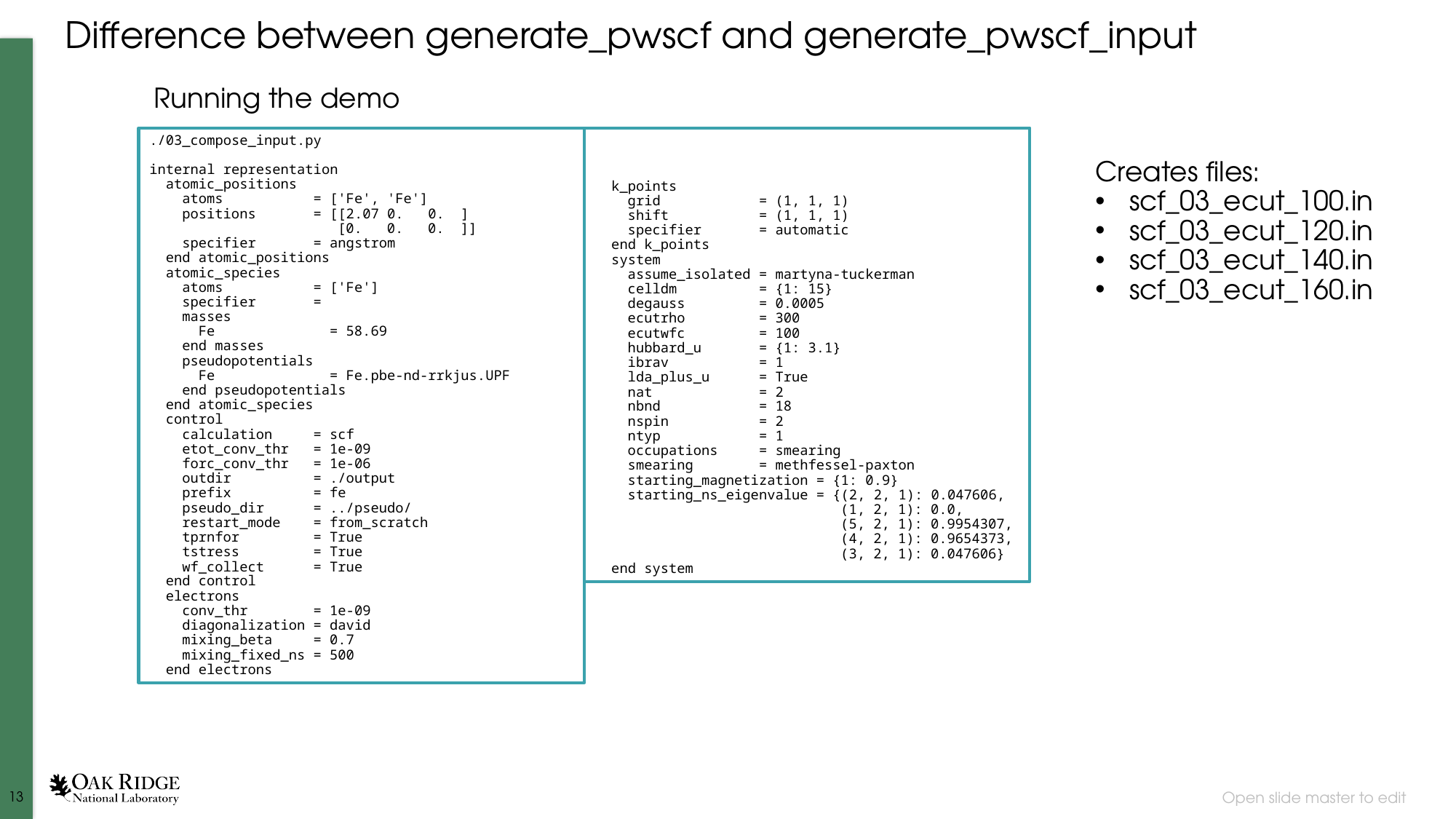

# Difference between generate_pwscf and generate_pwscf_input
Running the demo
./03_compose_input.py

internal representation
  atomic_positions
    atoms           = ['Fe', 'Fe']
    positions       = [[2.07 0.   0.  ]
                       [0.   0.   0.  ]]
    specifier       = angstrom
  end atomic_positions
  atomic_species
    atoms           = ['Fe']
    specifier       =
    masses
      Fe              = 58.69
    end masses
    pseudopotentials
      Fe              = Fe.pbe-nd-rrkjus.UPF
    end pseudopotentials
  end atomic_species
  control
    calculation     = scf
    etot_conv_thr   = 1e-09
    forc_conv_thr   = 1e-06
    outdir          = ./output
    prefix          = fe
    pseudo_dir      = ../pseudo/
    restart_mode    = from_scratch
    tprnfor         = True
    tstress         = True
    wf_collect      = True
  end control
  electrons
    conv_thr        = 1e-09
    diagonalization = david
    mixing_beta     = 0.7
    mixing_fixed_ns = 500
  end electrons

  k_points
    grid            = (1, 1, 1)
    shift           = (1, 1, 1)
    specifier       = automatic
  end k_points
  system
    assume_isolated = martyna-tuckerman
    celldm          = {1: 15}
    degauss         = 0.0005
    ecutrho         = 300
    ecutwfc         = 100
    hubbard_u       = {1: 3.1}
    ibrav           = 1
    lda_plus_u      = True
    nat             = 2
    nbnd            = 18
    nspin           = 2
    ntyp            = 1
    occupations     = smearing
    smearing        = methfessel-paxton
    starting_magnetization = {1: 0.9}
    starting_ns_eigenvalue = {(2, 2, 1): 0.047606,
                              (1, 2, 1): 0.0,
                              (5, 2, 1): 0.9954307,
                              (4, 2, 1): 0.9654373,
                              (3, 2, 1): 0.047606}
  end system
Creates files:
scf_03_ecut_100.in
scf_03_ecut_120.in
scf_03_ecut_140.in
scf_03_ecut_160.in